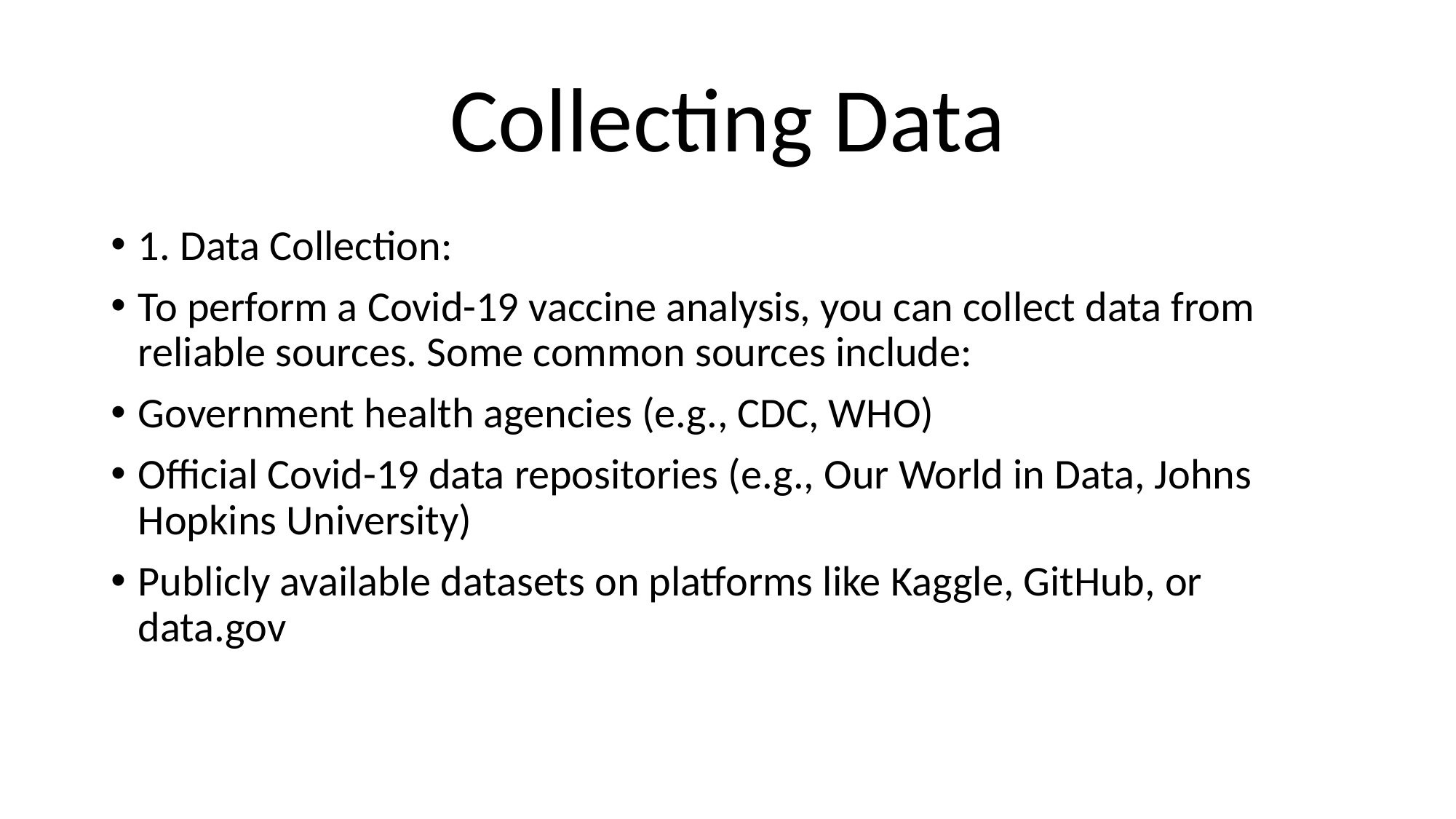

# Collecting Data
1. Data Collection:
To perform a Covid-19 vaccine analysis, you can collect data from reliable sources. Some common sources include:
Government health agencies (e.g., CDC, WHO)
Official Covid-19 data repositories (e.g., Our World in Data, Johns Hopkins University)
Publicly available datasets on platforms like Kaggle, GitHub, or data.gov